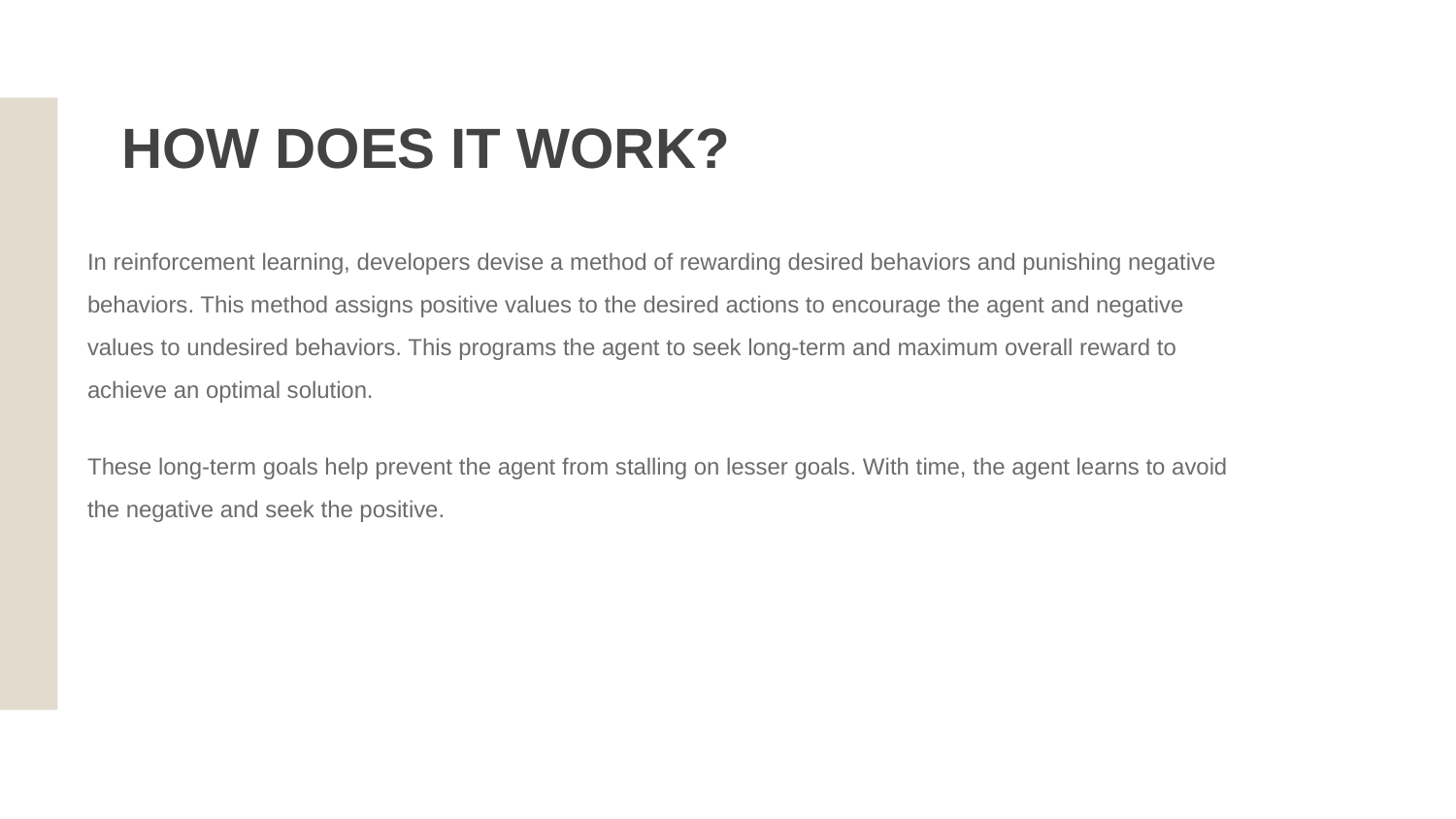

# HOW DOES IT WORK?

In reinforcement learning, developers devise a method of rewarding desired behaviors and punishing negative behaviors. This method assigns positive values to the desired actions to encourage the agent and negative values to undesired behaviors. This programs the agent to seek long-term and maximum overall reward to achieve an optimal solution.
These long-term goals help prevent the agent from stalling on lesser goals. With time, the agent learns to avoid the negative and seek the positive.